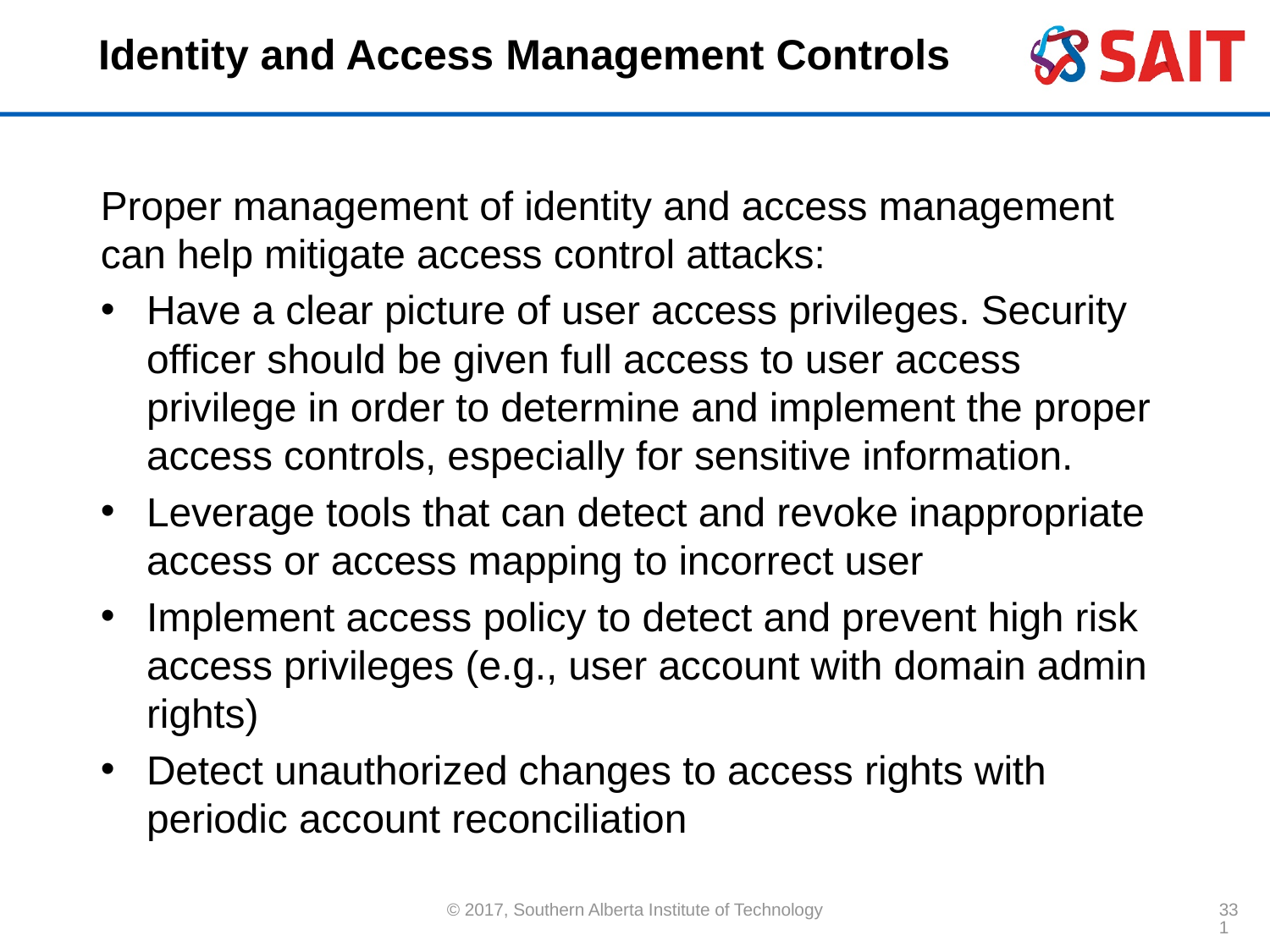

# Identity and Access Management Controls
Proper management of identity and access management can help mitigate access control attacks:
Have a clear picture of user access privileges. Security officer should be given full access to user access privilege in order to determine and implement the proper access controls, especially for sensitive information.
Leverage tools that can detect and revoke inappropriate access or access mapping to incorrect user
Implement access policy to detect and prevent high risk access privileges (e.g., user account with domain admin rights)
Detect unauthorized changes to access rights with periodic account reconciliation